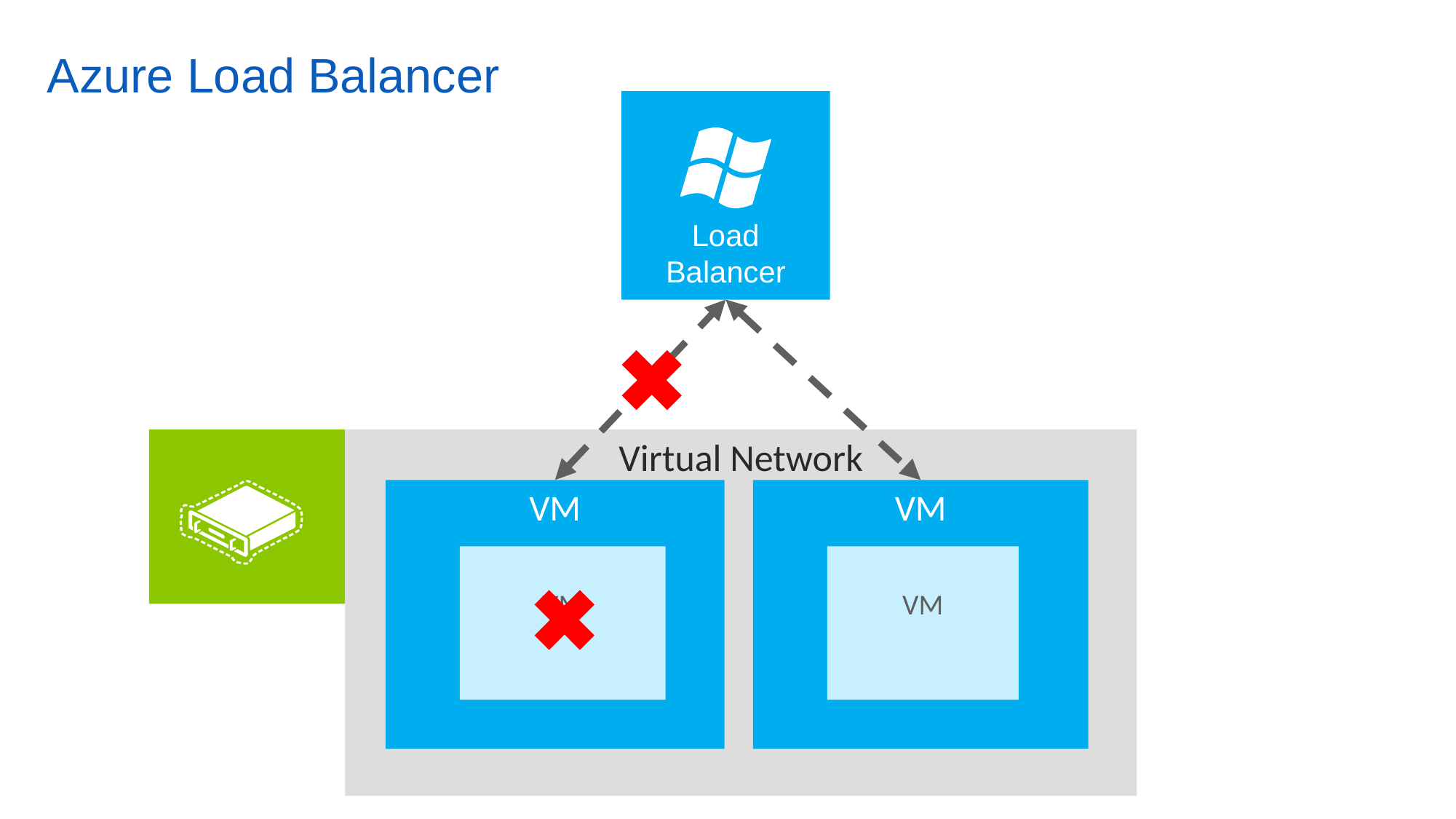

# Azure Load Balancer
Load Balancer

Virtual Network

VM
VM

VM

VM